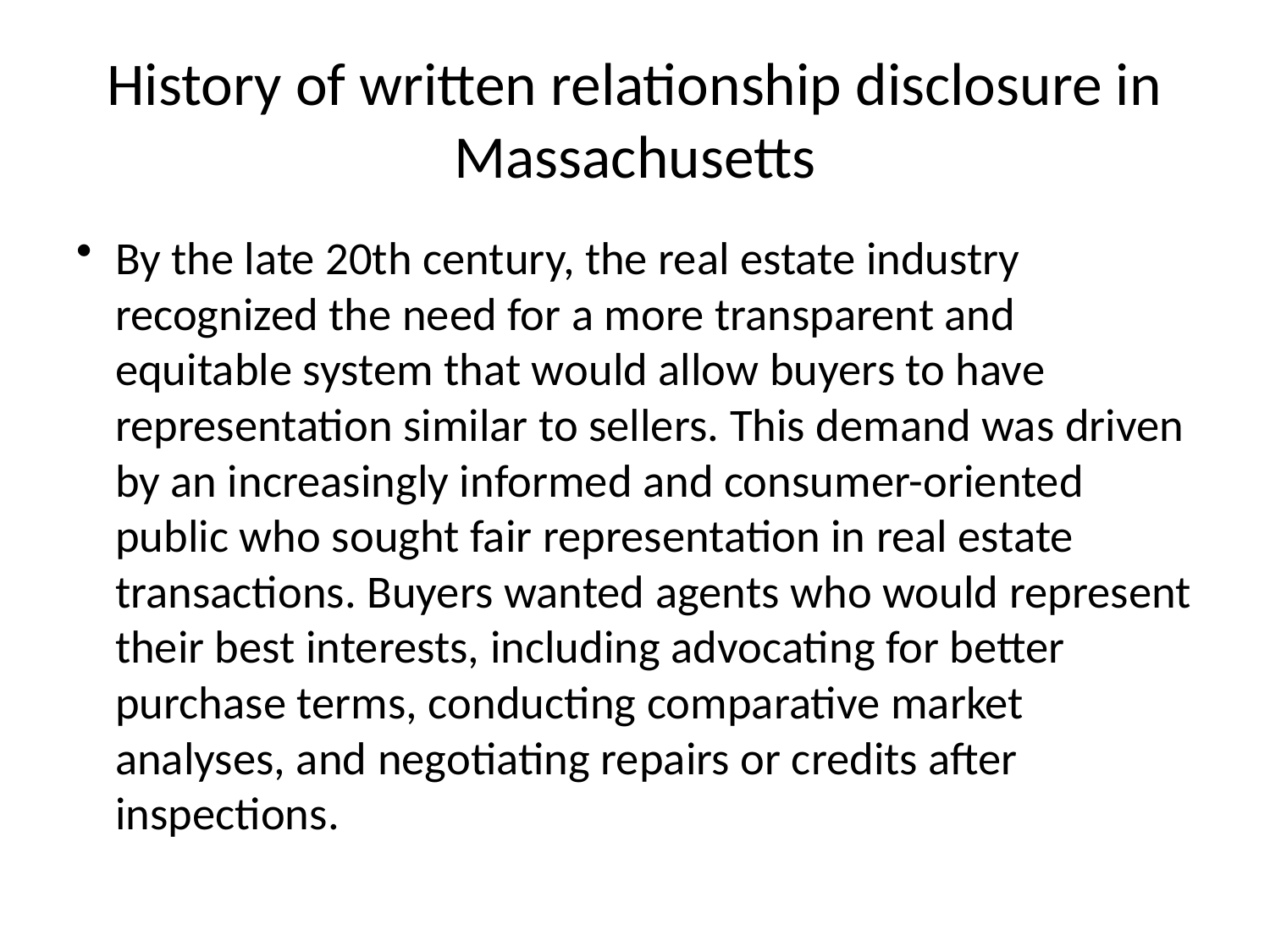

# History of written relationship disclosure in Massachusetts

By the late 20th century, the real estate industry recognized the need for a more transparent and equitable system that would allow buyers to have representation similar to sellers. This demand was driven by an increasingly informed and consumer-oriented public who sought fair representation in real estate transactions. Buyers wanted agents who would represent their best interests, including advocating for better purchase terms, conducting comparative market analyses, and negotiating repairs or credits after inspections.